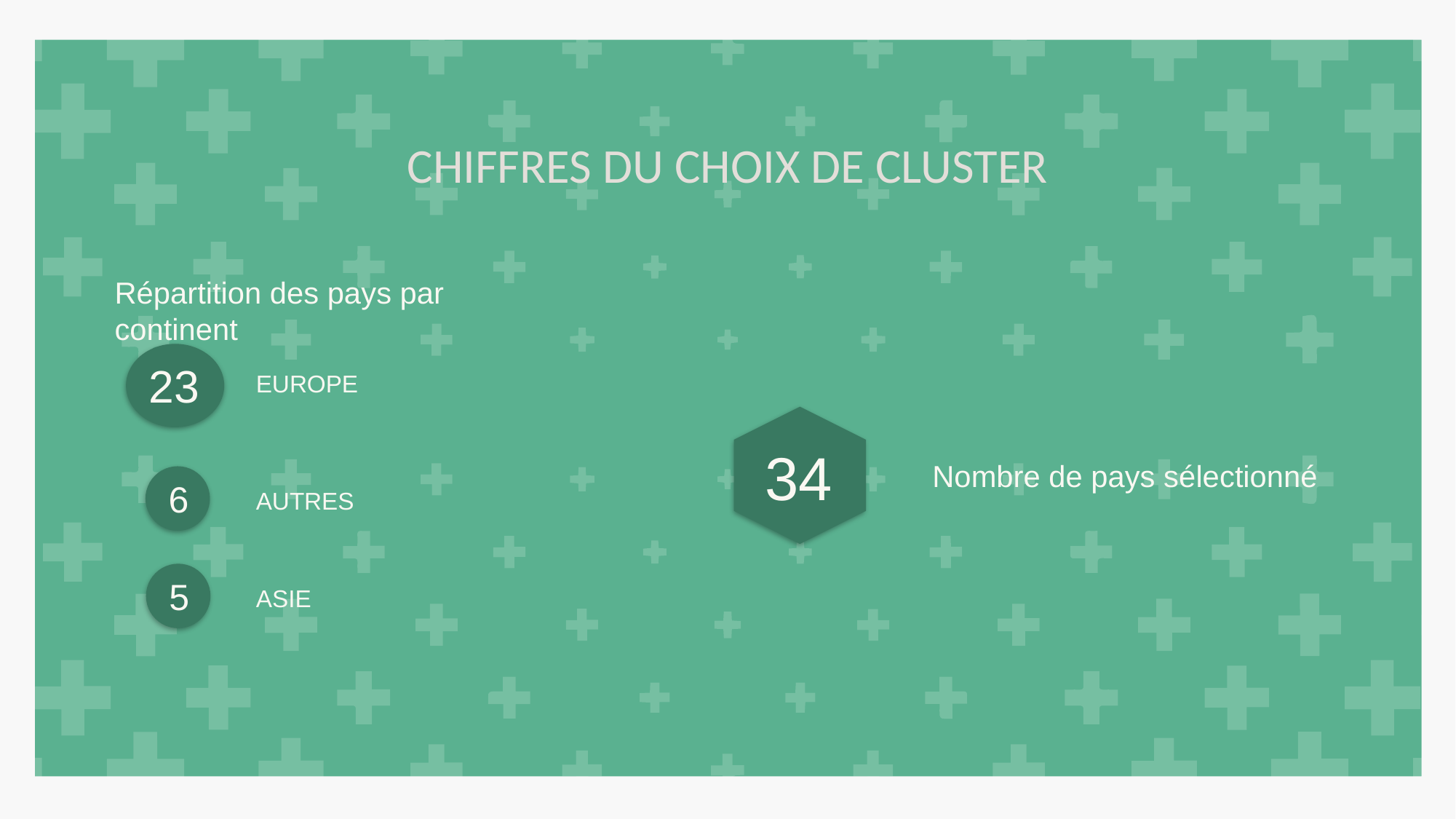

CHIFFRES DU CHOIX DE CLUSTER
Répartition des pays par continent

23
EUROPE

34
Nombre de pays sélectionné

6
4
AUTRES

5
4
ASIE